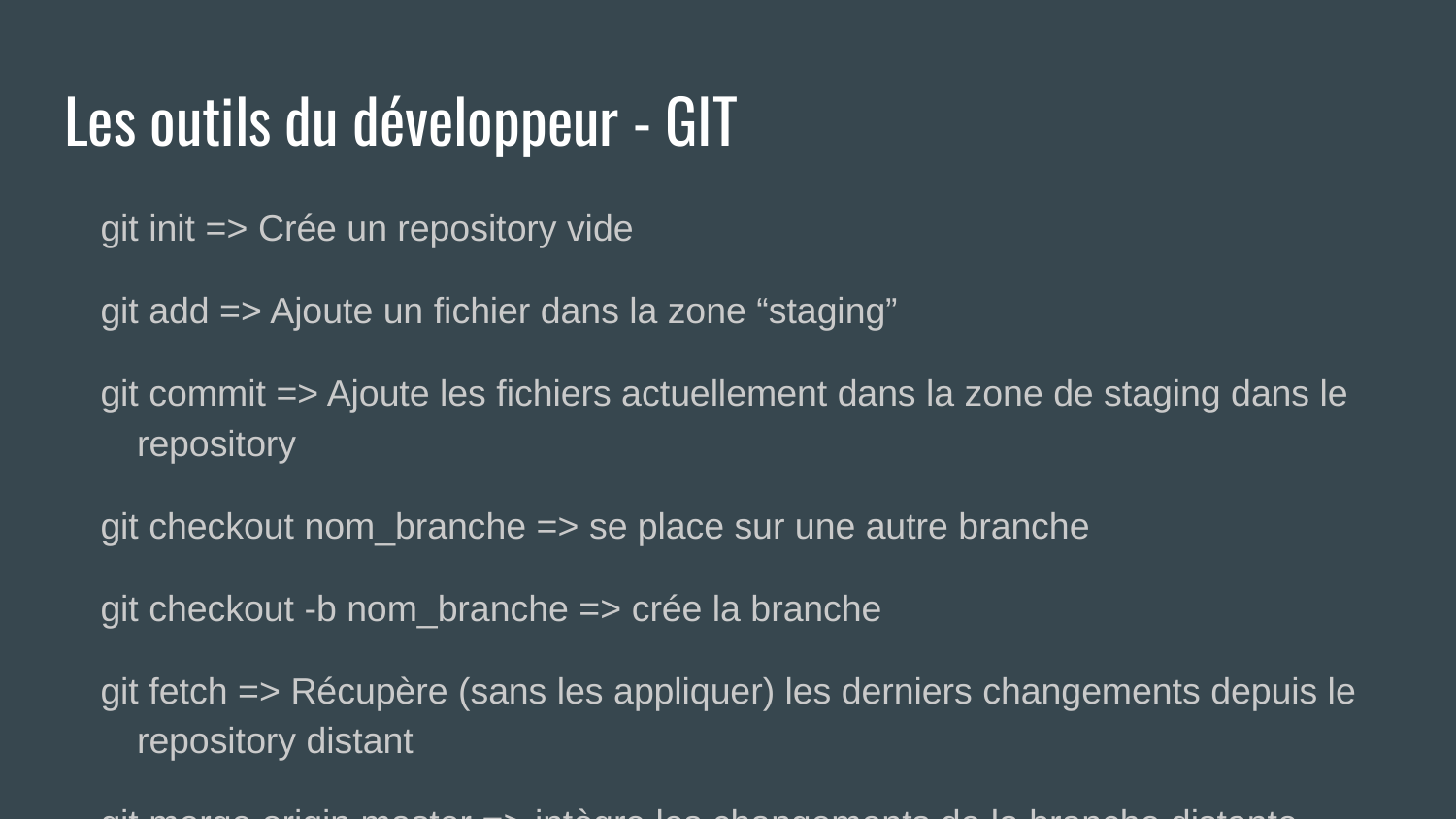

# Les outils du développeur - GIT
git init => Crée un repository vide
git add => Ajoute un fichier dans la zone “staging”
git commit => Ajoute les fichiers actuellement dans la zone de staging dans le repository
git checkout nom_branche => se place sur une autre branche
git checkout -b nom_branche => crée la branche
git fetch => Récupère (sans les appliquer) les derniers changements depuis le repository distant
git merge origin master => intègre les changements de la branche distante master dans la branche courante
git pull => fetch + merge origin branche_courante